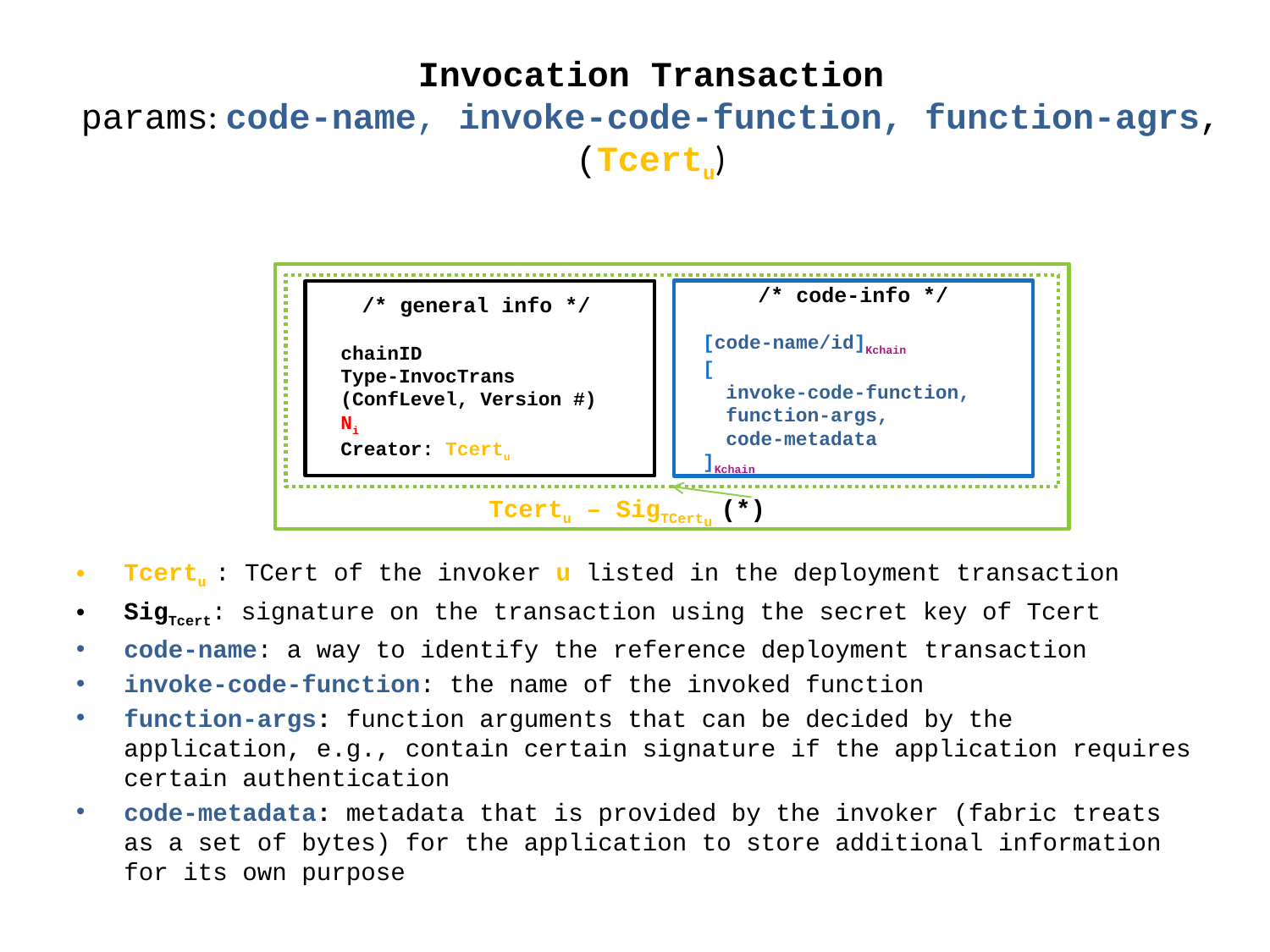

# Invocation Transaction params: code-name, invoke-code-function, function-agrs, (Tcertu)

/* code-info */

[code-name/id]Kchain
[
  invoke-code-function,
  function-args,
  code-metadata
]Kchain

/* general info */

chainID
Type-InvocTrans
(ConfLevel, Version #)
Ni
Creator: Tcertu

Tcertu – SigTCertu (*)
Tcertu : TCert of the invoker u listed in the deployment transaction
SigTcert: signature on the transaction using the secret key of Tcert
code-name: a way to identify the reference deployment transaction
invoke-code-function: the name of the invoked function
function-args: function arguments that can be decided by the application, e.g., contain certain signature if the application requires certain authentication
code-metadata: metadata that is provided by the invoker (fabric treats as a set of bytes) for the application to store additional information for its own purpose